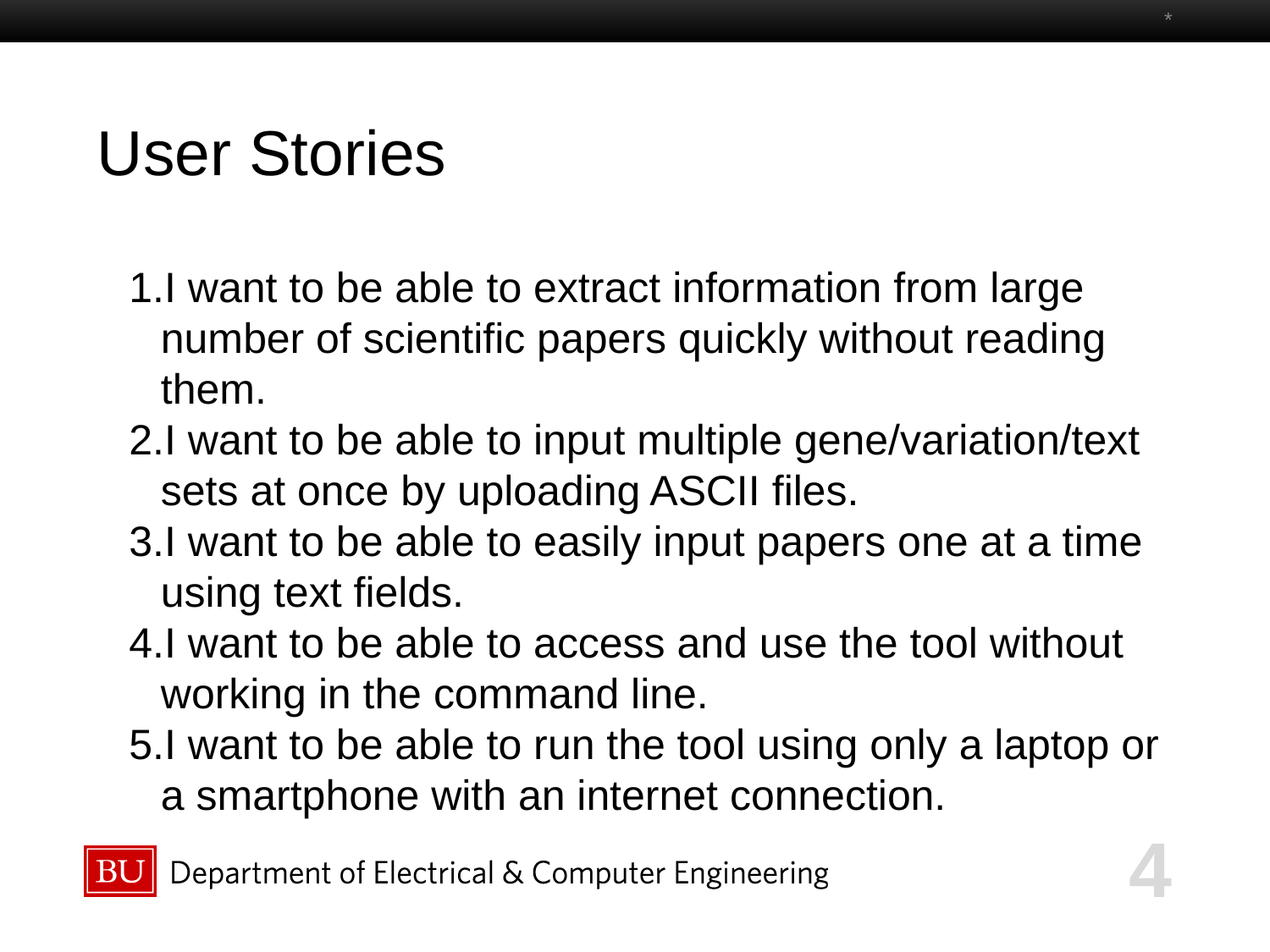

*
# User Stories
I want to be able to extract information from large number of scientific papers quickly without reading them.
I want to be able to input multiple gene/variation/text sets at once by uploading ASCII files.
I want to be able to easily input papers one at a time using text fields.
I want to be able to access and use the tool without working in the command line.
I want to be able to run the tool using only a laptop or a smartphone with an internet connection.
4